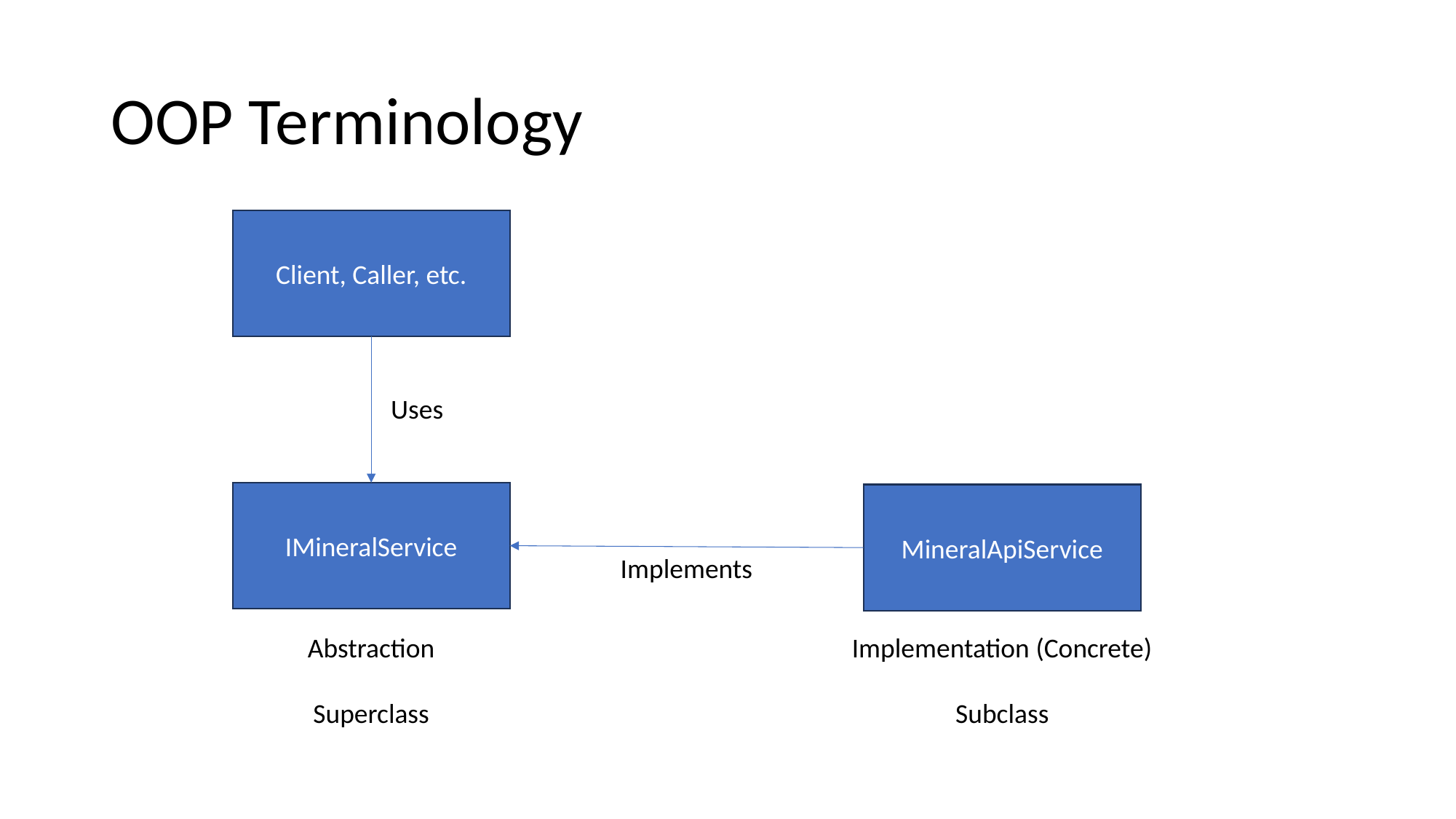

# OOP Terminology
Client, Caller, etc.
Uses
IMineralService
MineralApiService
Implements
Abstraction

Superclass
Implementation (Concrete)

Subclass